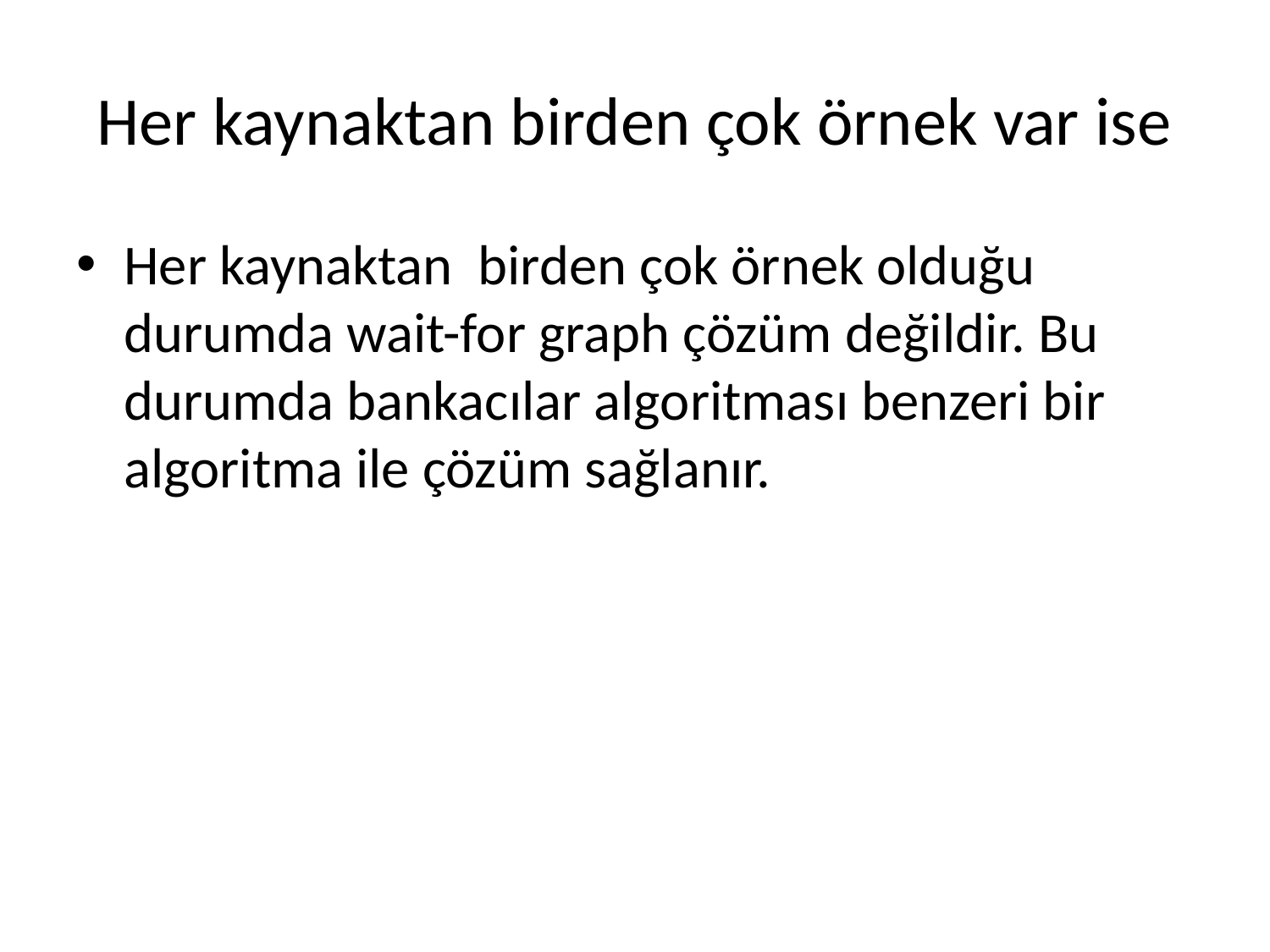

# Her kaynaktan birden çok örnek var ise
Her kaynaktan  birden çok örnek olduğu durumda wait-for graph çözüm değildir. Bu durumda bankacılar algoritması benzeri bir algoritma ile çözüm sağlanır.